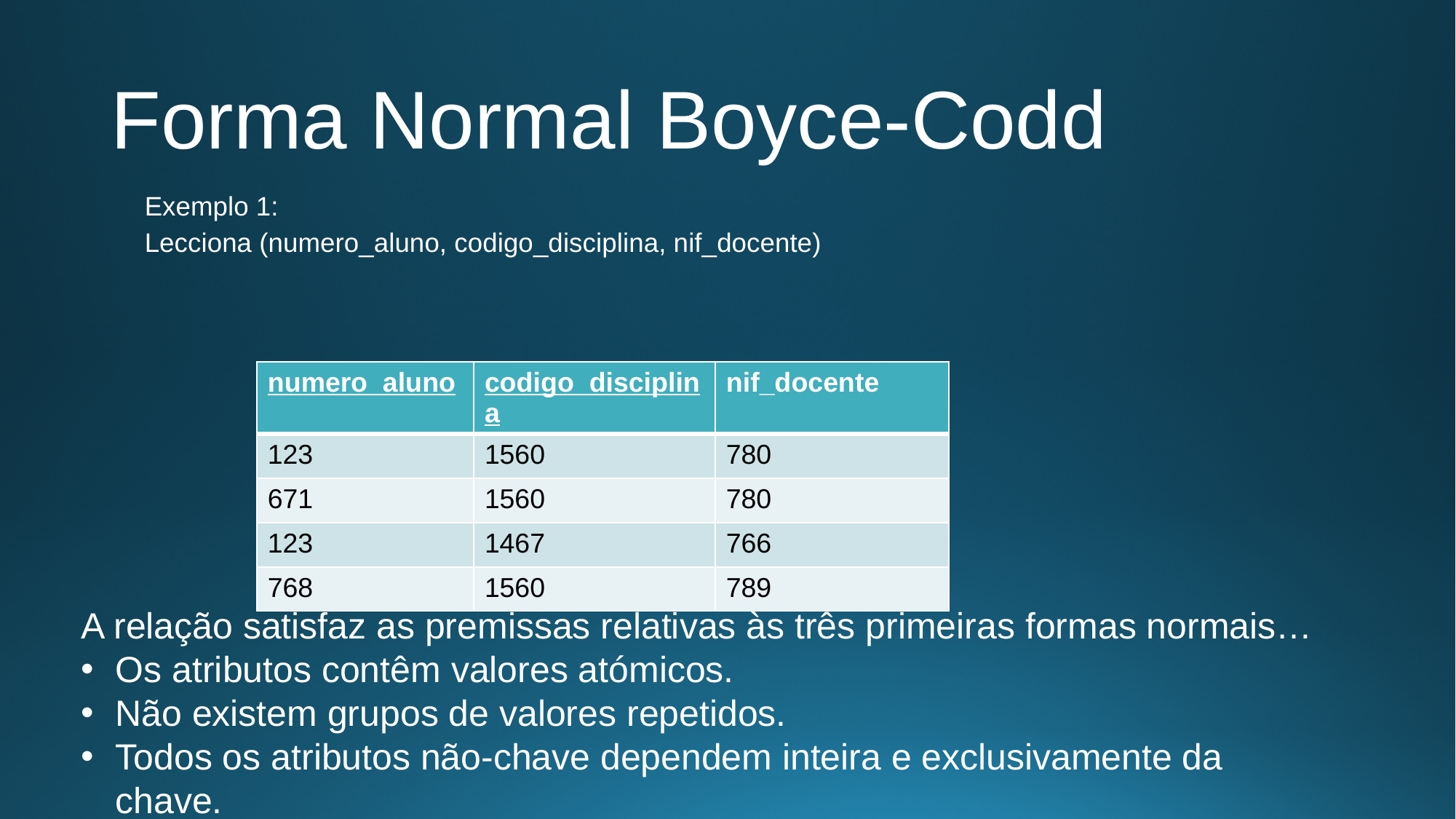

# Forma Normal Boyce-Codd
Exemplo 1:
Lecciona (numero_aluno, codigo_disciplina, nif_docente)

| numero\_aluno | codigo\_disciplina | nif\_docente |
| --- | --- | --- |
| 123 | 1560 | 780 |
| 671 | 1560 | 780 |
| 123 | 1467 | 766 |
| 768 | 1560 | 789 |
A relação satisfaz as premissas relativas às três primeiras formas normais…
Os atributos contêm valores atómicos.
Não existem grupos de valores repetidos.
Todos os atributos não-chave dependem inteira e exclusivamente da chave.